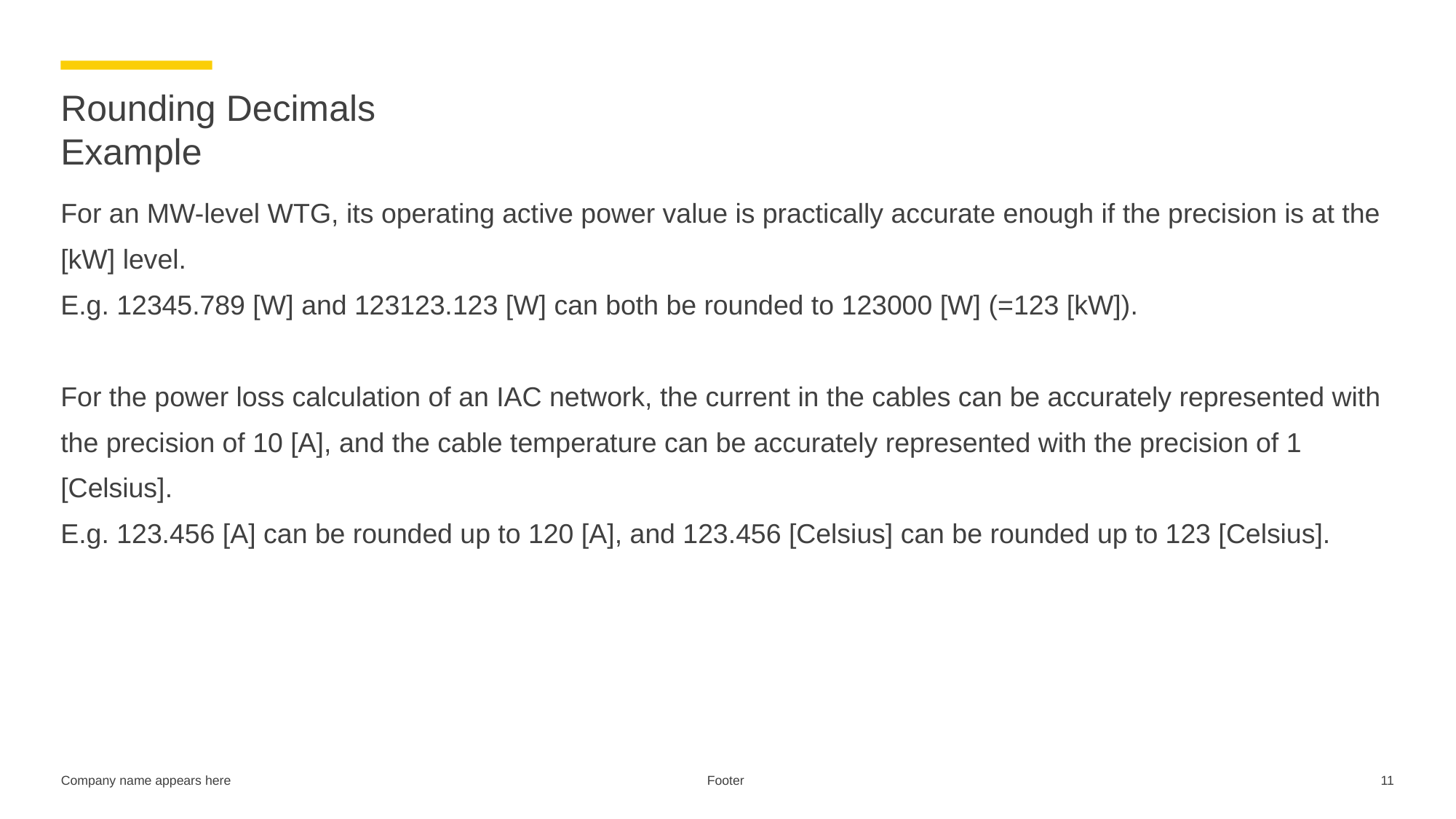

# Rounding Decimals Example
For an MW-level WTG, its operating active power value is practically accurate enough if the precision is at the [kW] level.
E.g. 12345.789 [W] and 123123.123 [W] can both be rounded to 123000 [W] (=123 [kW]).

For the power loss calculation of an IAC network, the current in the cables can be accurately represented with the precision of 10 [A], and the cable temperature can be accurately represented with the precision of 1 [Celsius].
E.g. 123.456 [A] can be rounded up to 120 [A], and 123.456 [Celsius] can be rounded up to 123 [Celsius].
Footer
11